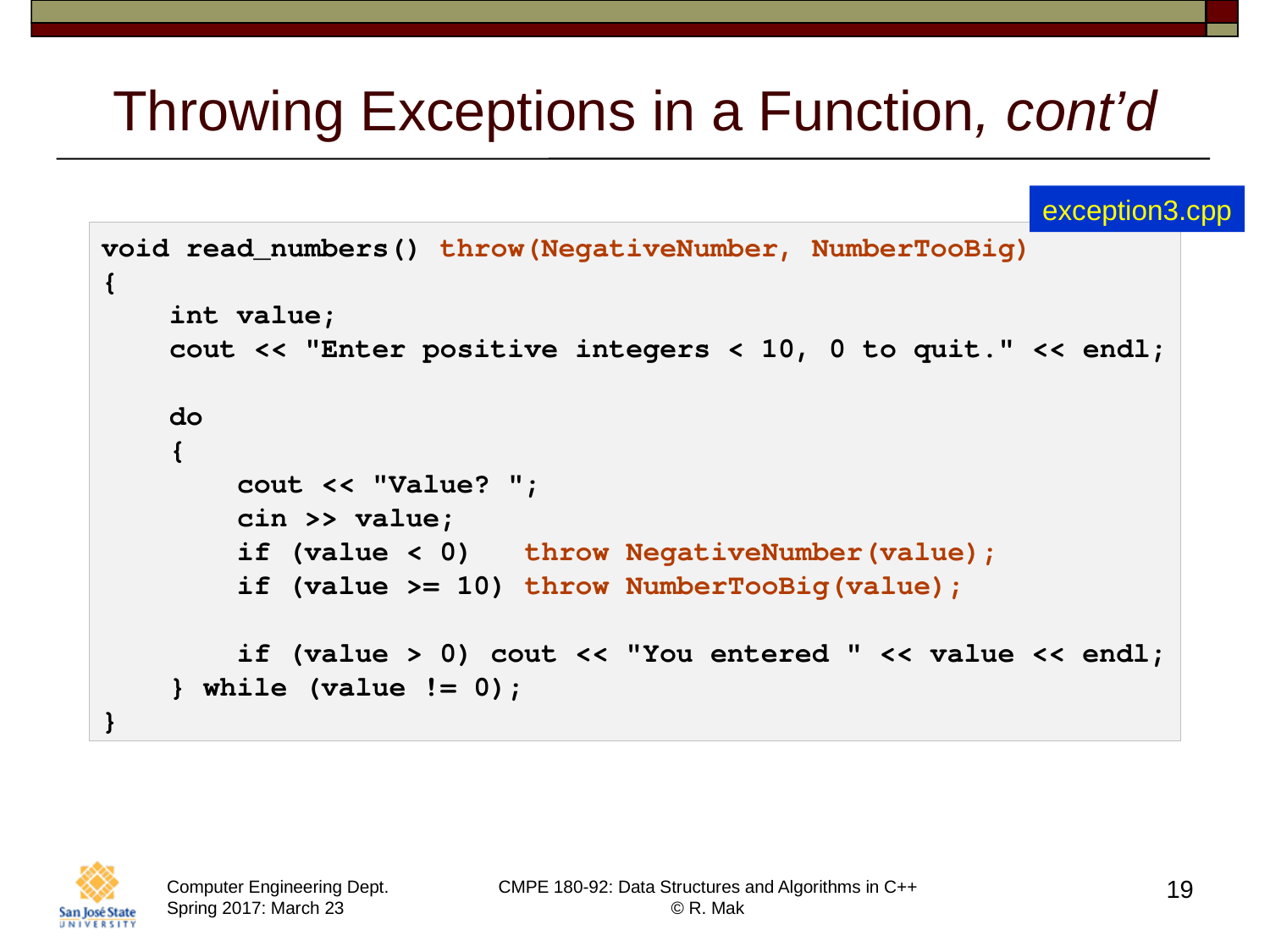

# Throwing Exceptions in a Function, cont’d
exception3.cpp
void read_numbers() throw(NegativeNumber, NumberTooBig)
{
    int value;
    cout << "Enter positive integers < 10, 0 to quit." << endl;

    do
    {
        cout << "Value? ";
        cin >> value;
        if (value < 0)   throw NegativeNumber(value);
        if (value >= 10) throw NumberTooBig(value);

        if (value > 0) cout << "You entered " << value << endl;
    } while (value != 0);
}
19